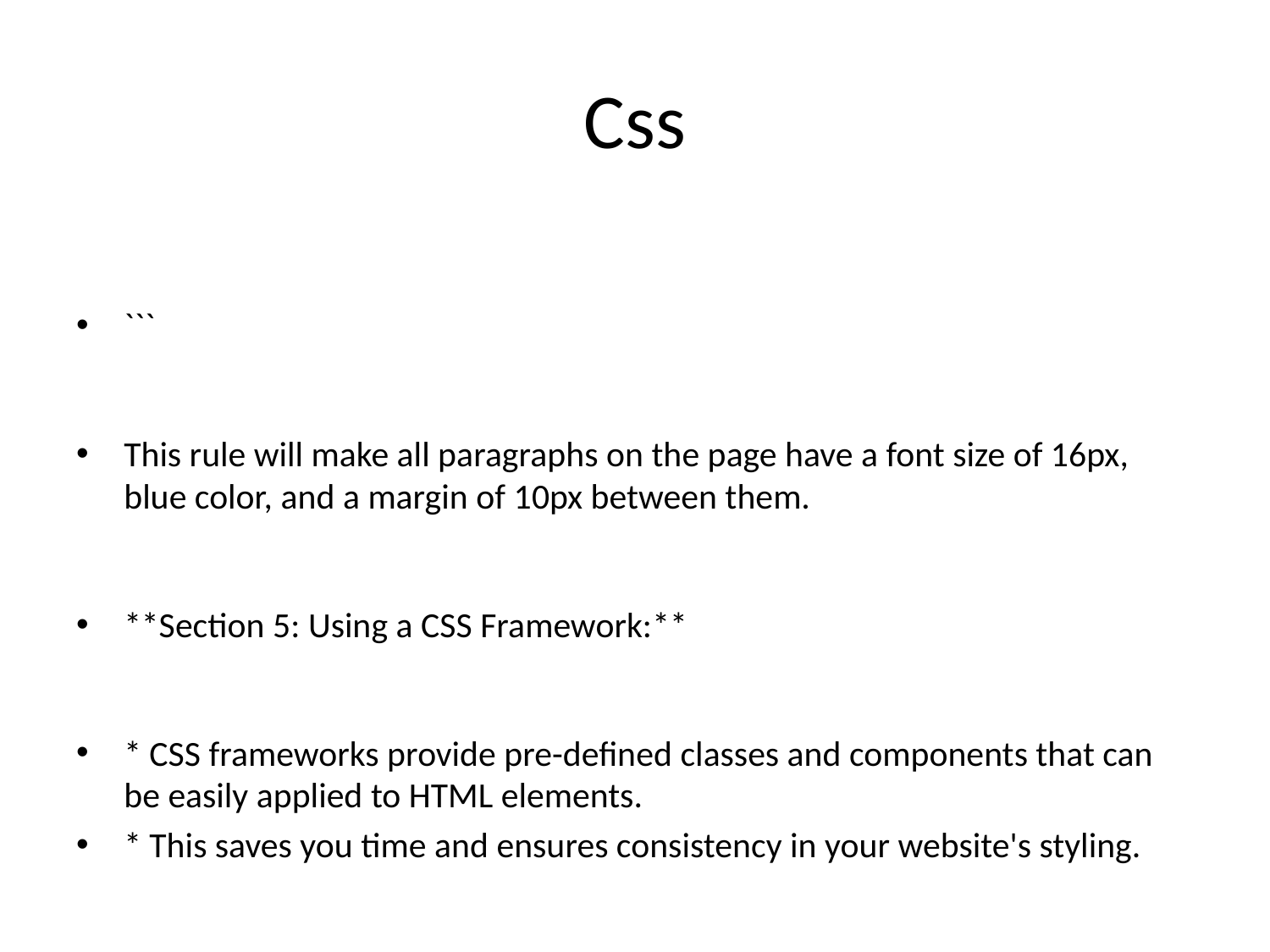

# Css

```

This rule will make all paragraphs on the page have a font size of 16px, blue color, and a margin of 10px between them.

**Section 5: Using a CSS Framework:**

* CSS frameworks provide pre-defined classes and components that can be easily applied to HTML elements.
* This saves you time and ensures consistency in your website's styling.

**Section 6: Benefits of Using CSS:**